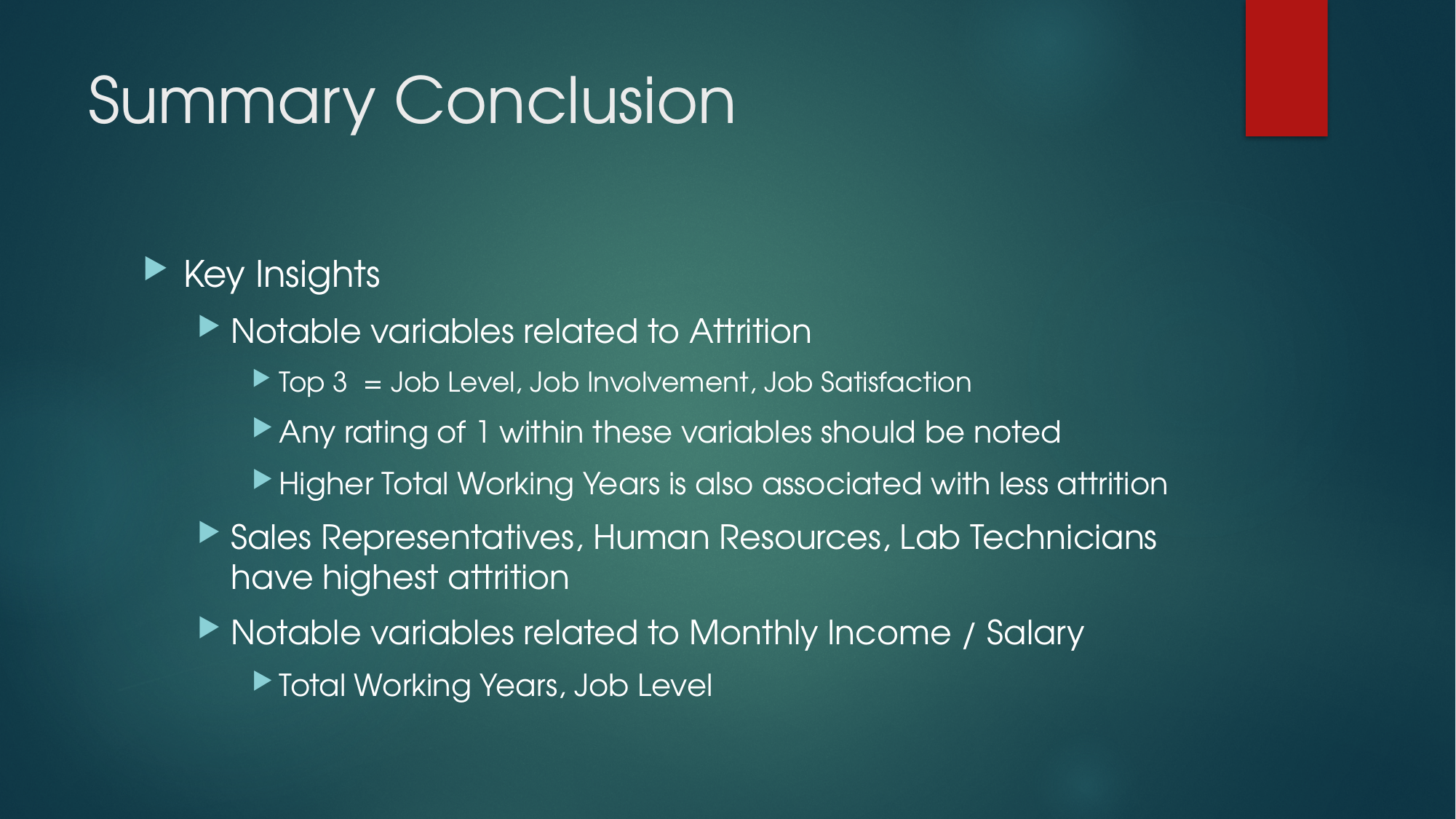

# Summary Conclusion
Key Insights
Notable variables related to Attrition
Top 3  = Job Level, Job Involvement, Job Satisfaction
Any rating of 1 within these variables should be noted
Higher Total Working Years is also associated with less attrition
Sales Representatives, Human Resources, Lab Technicians have highest attrition
Notable variables related to Monthly Income / Salary
Total Working Years, Job Level